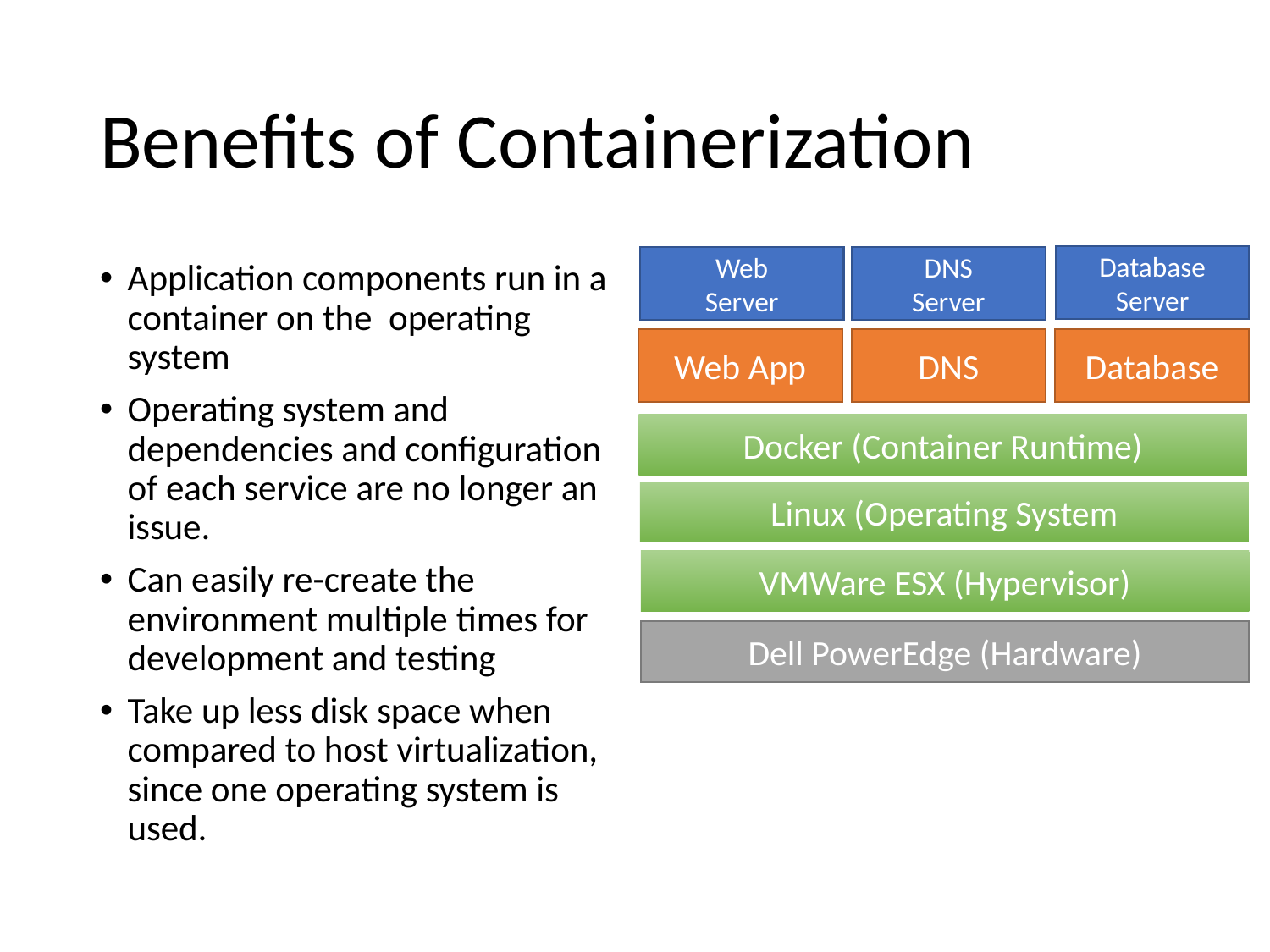

# Benefits of Containerization
Database
Server
DNS
Server
Web
Server
Application components run in a container on the  operating system
Operating system and dependencies and configuration of each service are no longer an issue.
Can easily re-create the environment multiple times for development and testing
Take up less disk space when compared to host virtualization, since one operating system is used.

Web App
DNS
Database
Docker (Container Runtime)
Linux (Operating System
VMWare ESX (Hypervisor)
Dell PowerEdge (Hardware)